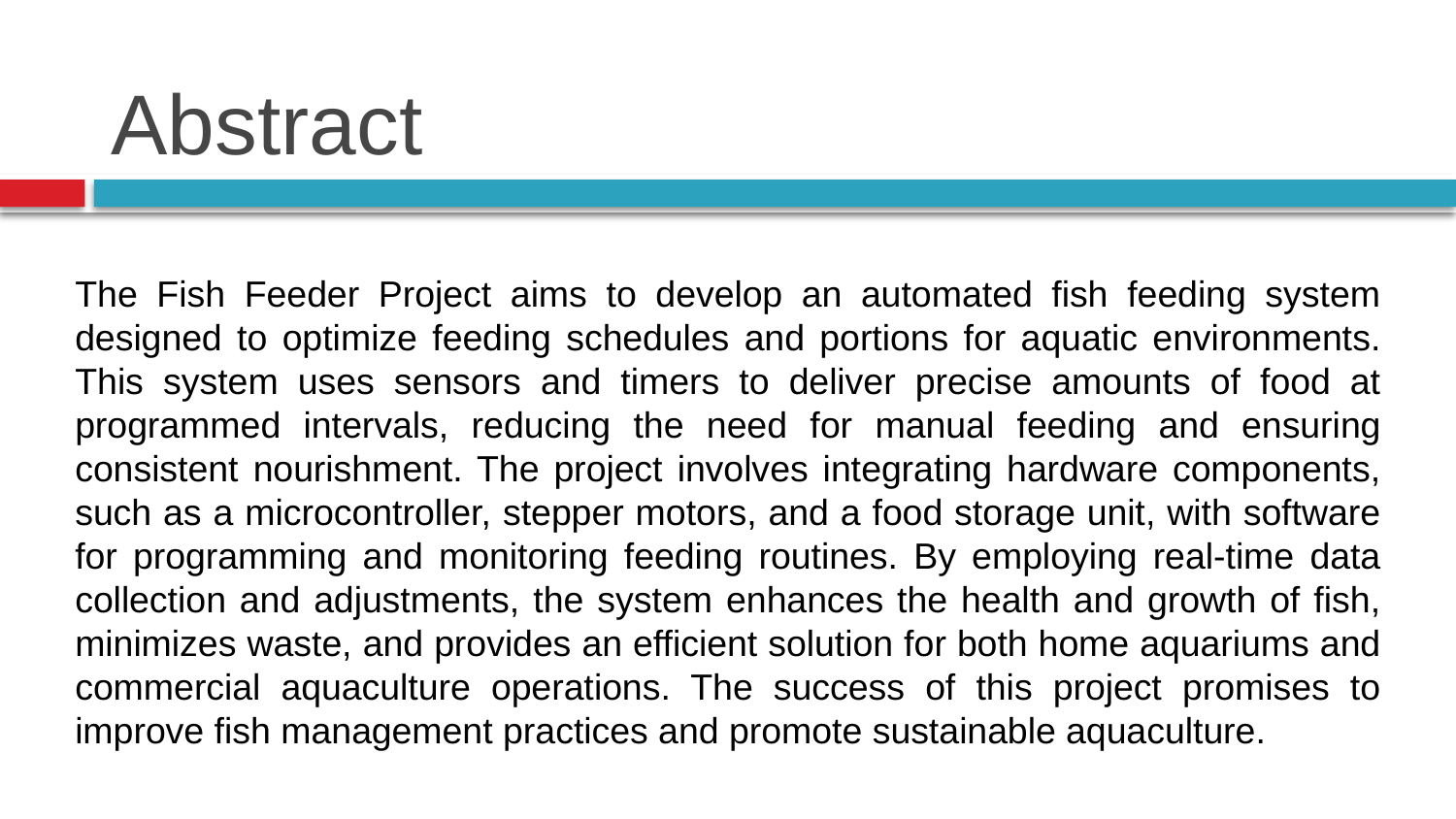

# Abstract
The Fish Feeder Project aims to develop an automated fish feeding system designed to optimize feeding schedules and portions for aquatic environments. This system uses sensors and timers to deliver precise amounts of food at programmed intervals, reducing the need for manual feeding and ensuring consistent nourishment. The project involves integrating hardware components, such as a microcontroller, stepper motors, and a food storage unit, with software for programming and monitoring feeding routines. By employing real-time data collection and adjustments, the system enhances the health and growth of fish, minimizes waste, and provides an efficient solution for both home aquariums and commercial aquaculture operations. The success of this project promises to improve fish management practices and promote sustainable aquaculture.